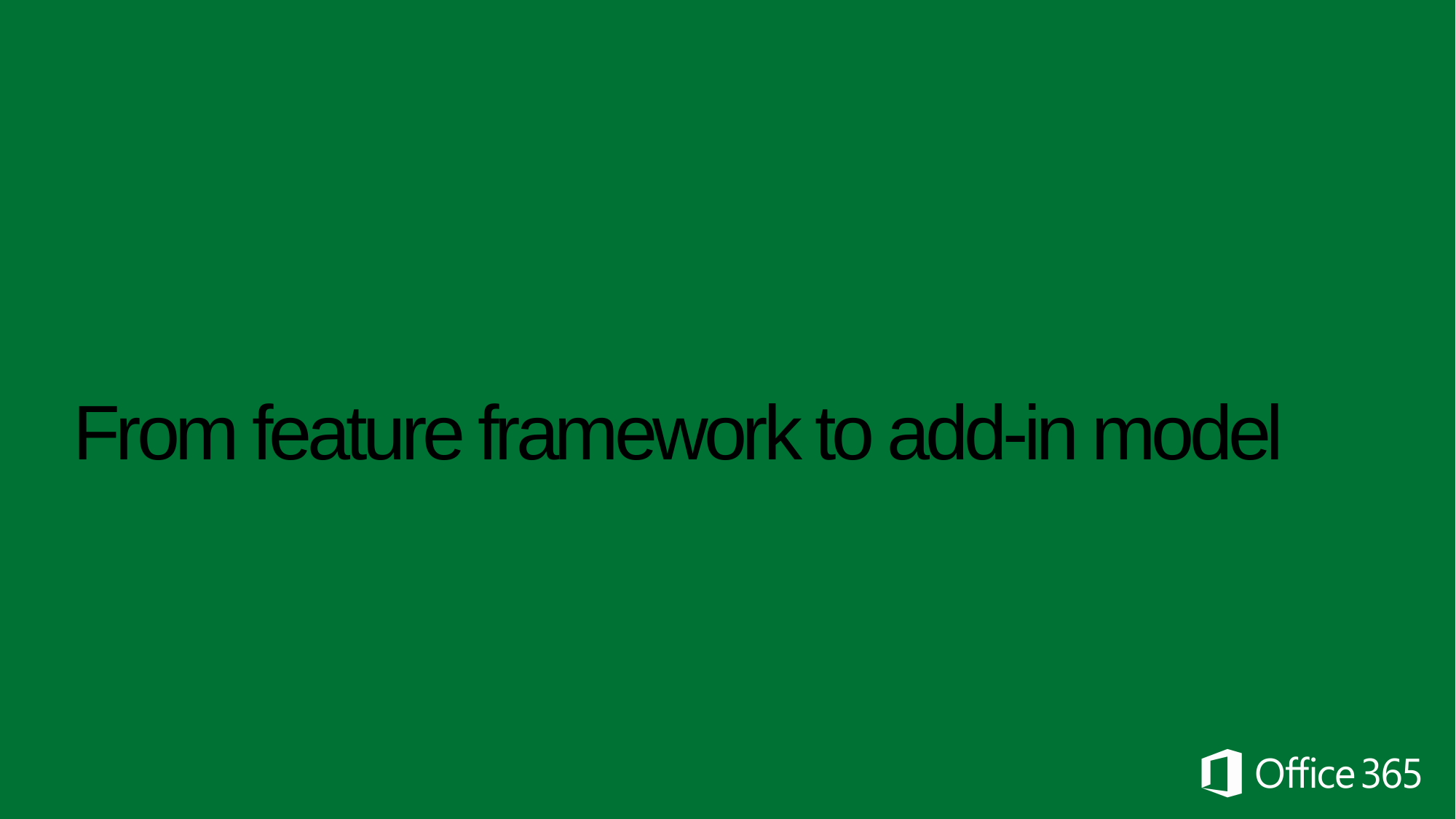

# From feature framework to add-in model